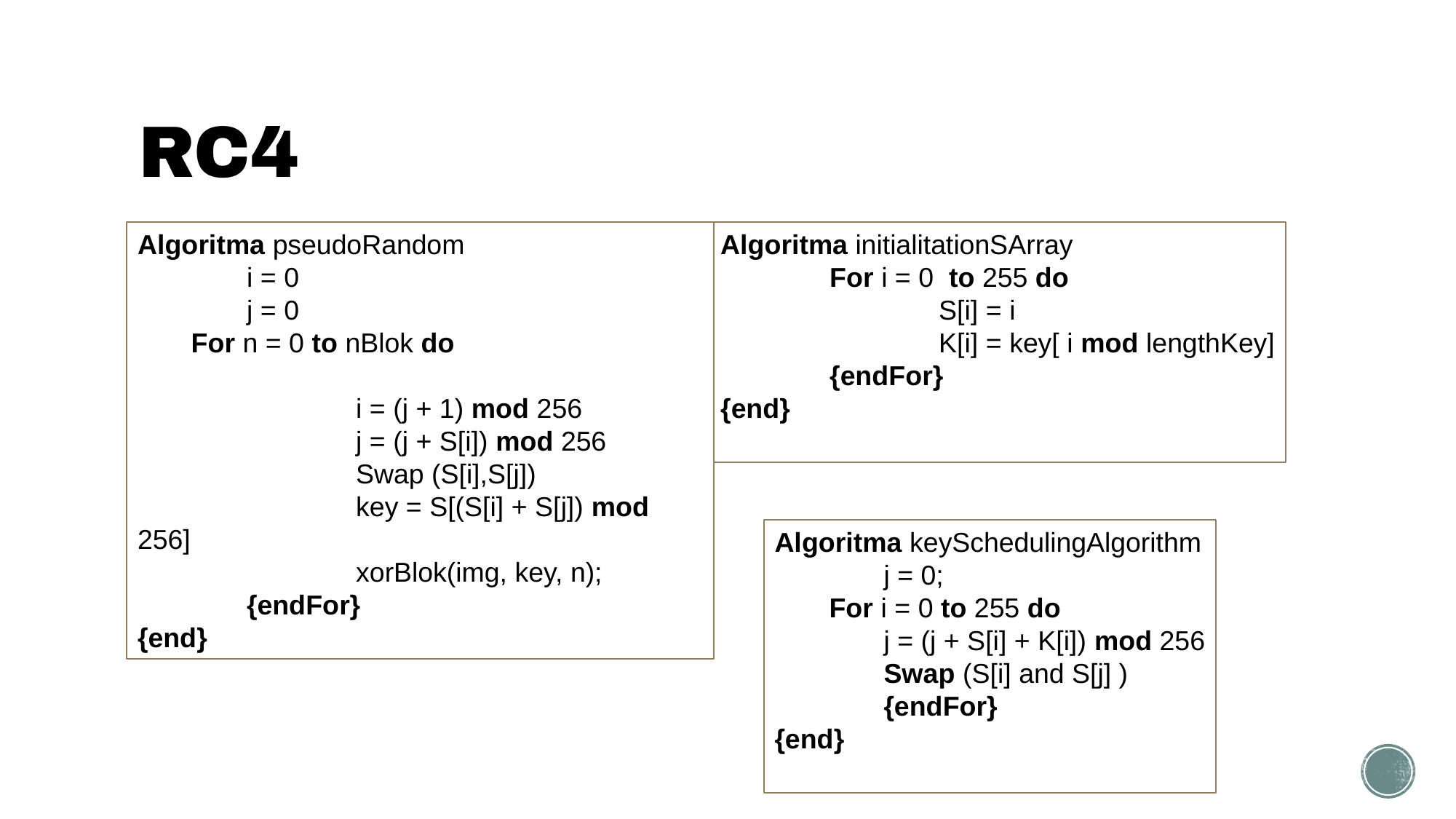

# RC4
Algoritma pseudoRandom
	i = 0
	j = 0
       For n = 0 to nBlok do
		i = (j + 1) mod 256
		j = (j + S[i]) mod 256
		Swap (S[i],S[j])
		key = S[(S[i] + S[j]) mod 256]
		xorBlok(img, key, n);
	{endFor}
{end}
Algoritma initialitationSArray
	For i = 0  to 255 do
		S[i] = i
		K[i] = key[ i mod lengthKey]
	{endFor}
{end}

Algoritma keySchedulingAlgorithm
	j = 0;
For i = 0 to 255 do
j = (j + S[i] + K[i]) mod 256
Swap (S[i] and S[j] )
	{endFor}
{end}